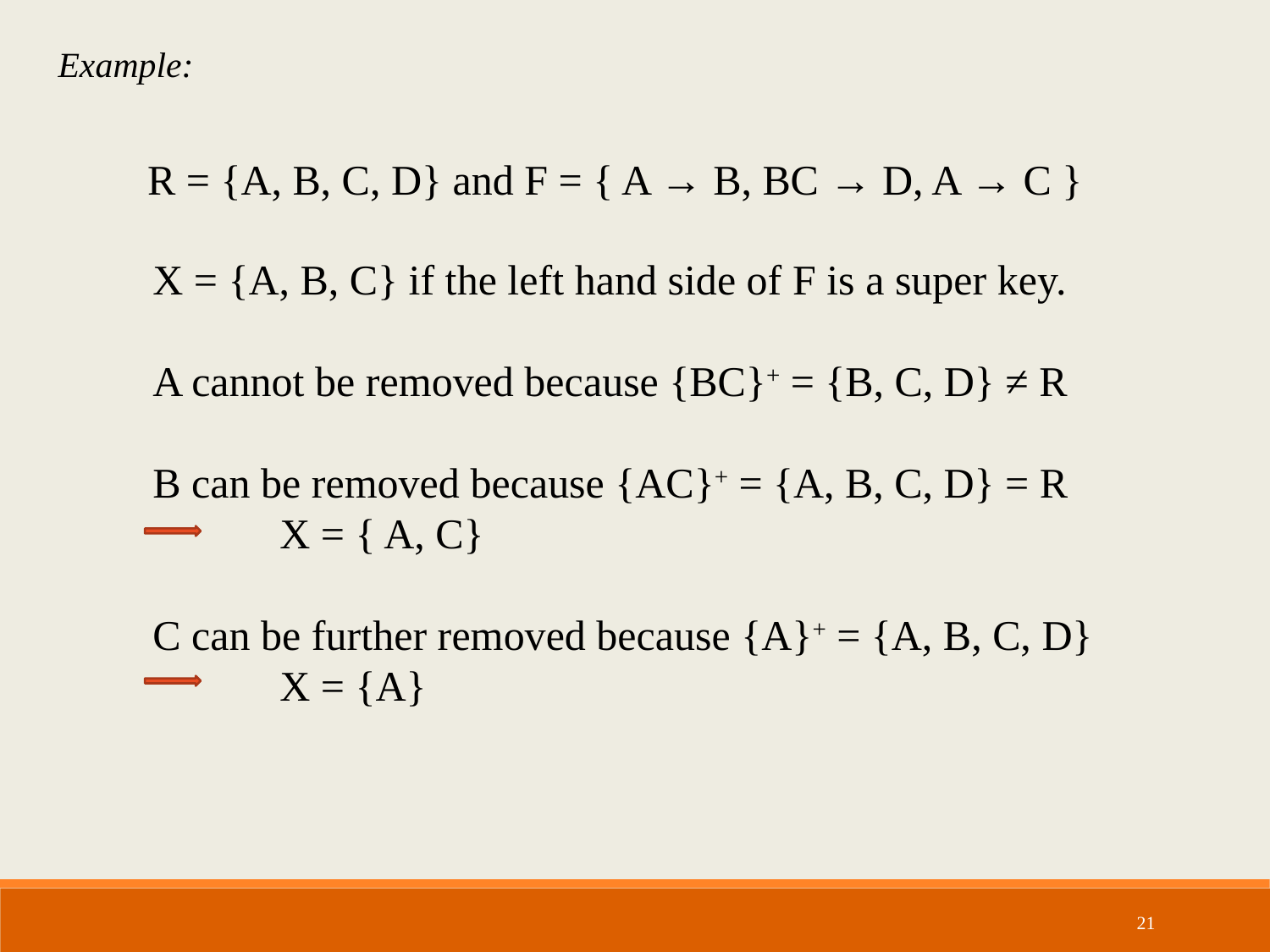

Example:

R = {A, B, C, D} and F = { A → B, BC → D, A → C }
X = {A, B, C} if the left hand side of F is a super key.

A cannot be removed because {BC}+ = {B, C, D} ≠ R

B can be removed because {AC}+ = {A, B, C, D} = R
	X = { A, C}

C can be further removed because {A}+ = {A, B, C, D}
	X = {A}

21